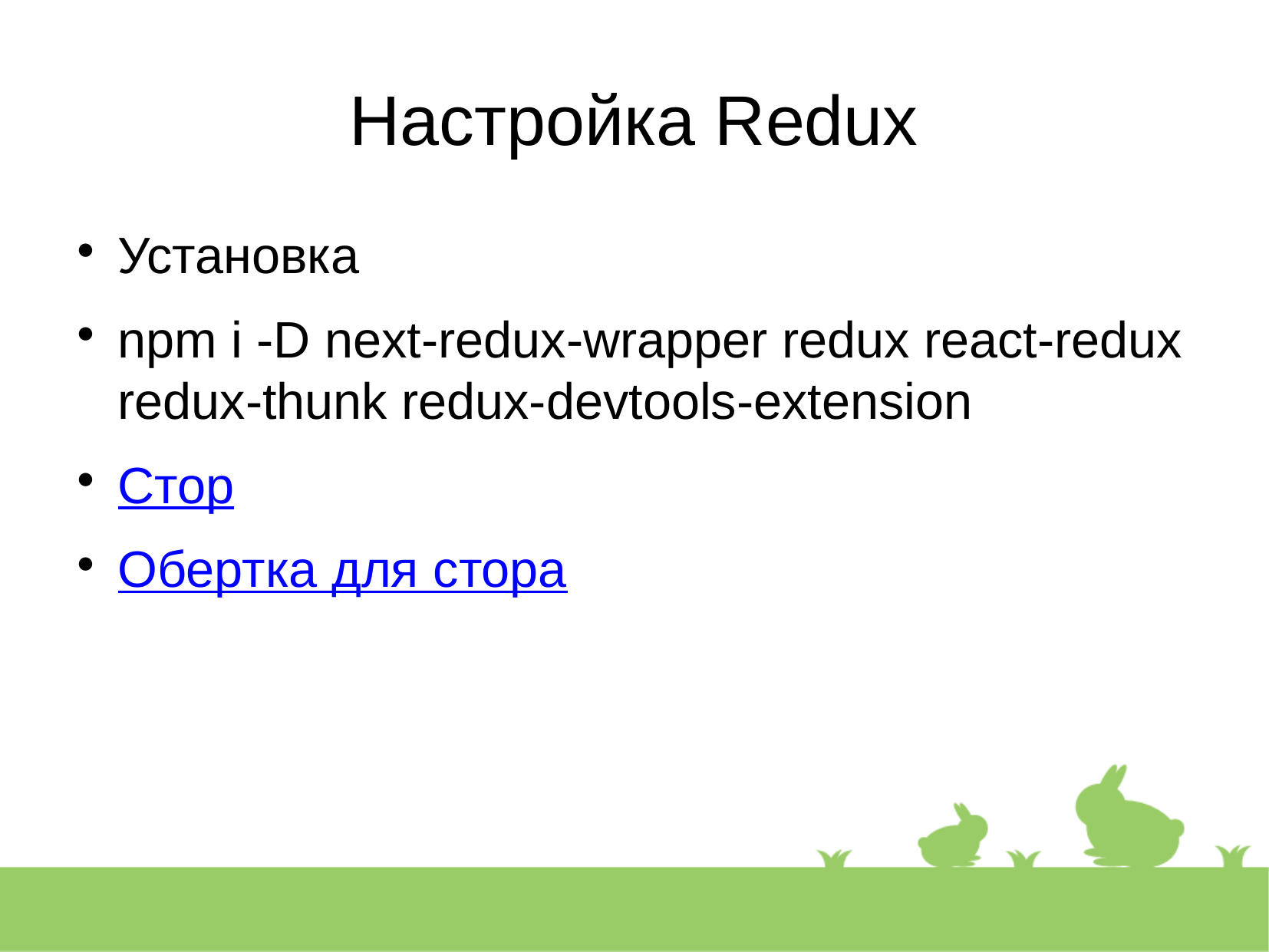

Настройка Redux
Установка
npm i -D next-redux-wrapper redux react-redux redux-thunk redux-devtools-extension
Стор
Обертка для стора